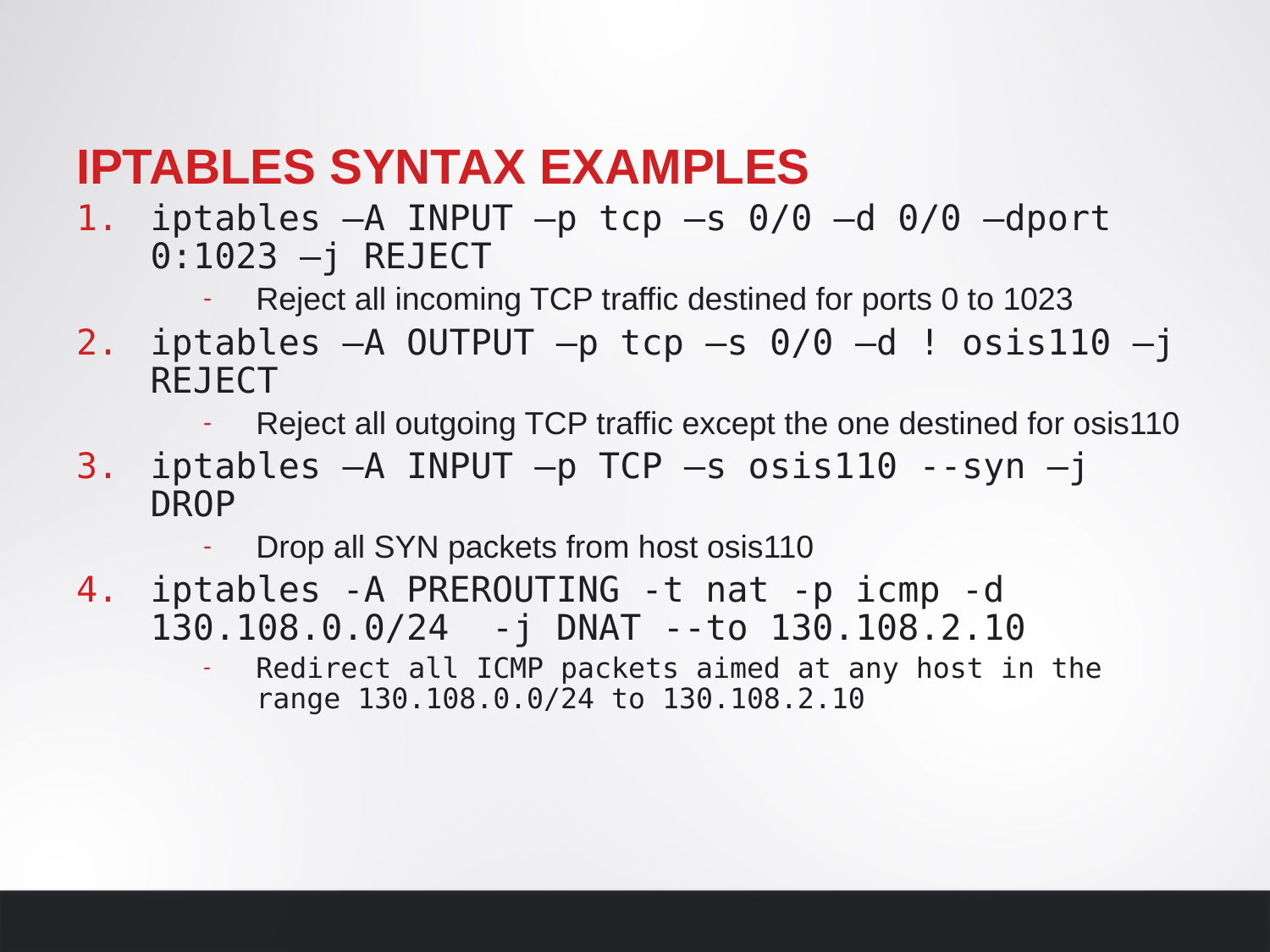

# iptables syntax examples
iptables –A INPUT –p tcp –s 0/0 –d 0/0 –dport 0:1023 –j REJECT
Reject all incoming TCP traffic destined for ports 0 to 1023
iptables –A OUTPUT –p tcp –s 0/0 –d ! osis110 –j REJECT
Reject all outgoing TCP traffic except the one destined for osis110
iptables –A INPUT –p TCP –s osis110 --syn –j DROP
Drop all SYN packets from host osis110
iptables -A PREROUTING -t nat -p icmp -d 130.108.0.0/24  -j DNAT --to 130.108.2.10
Redirect all ICMP packets aimed at any host in the range 130.108.0.0/24 to 130.108.2.10